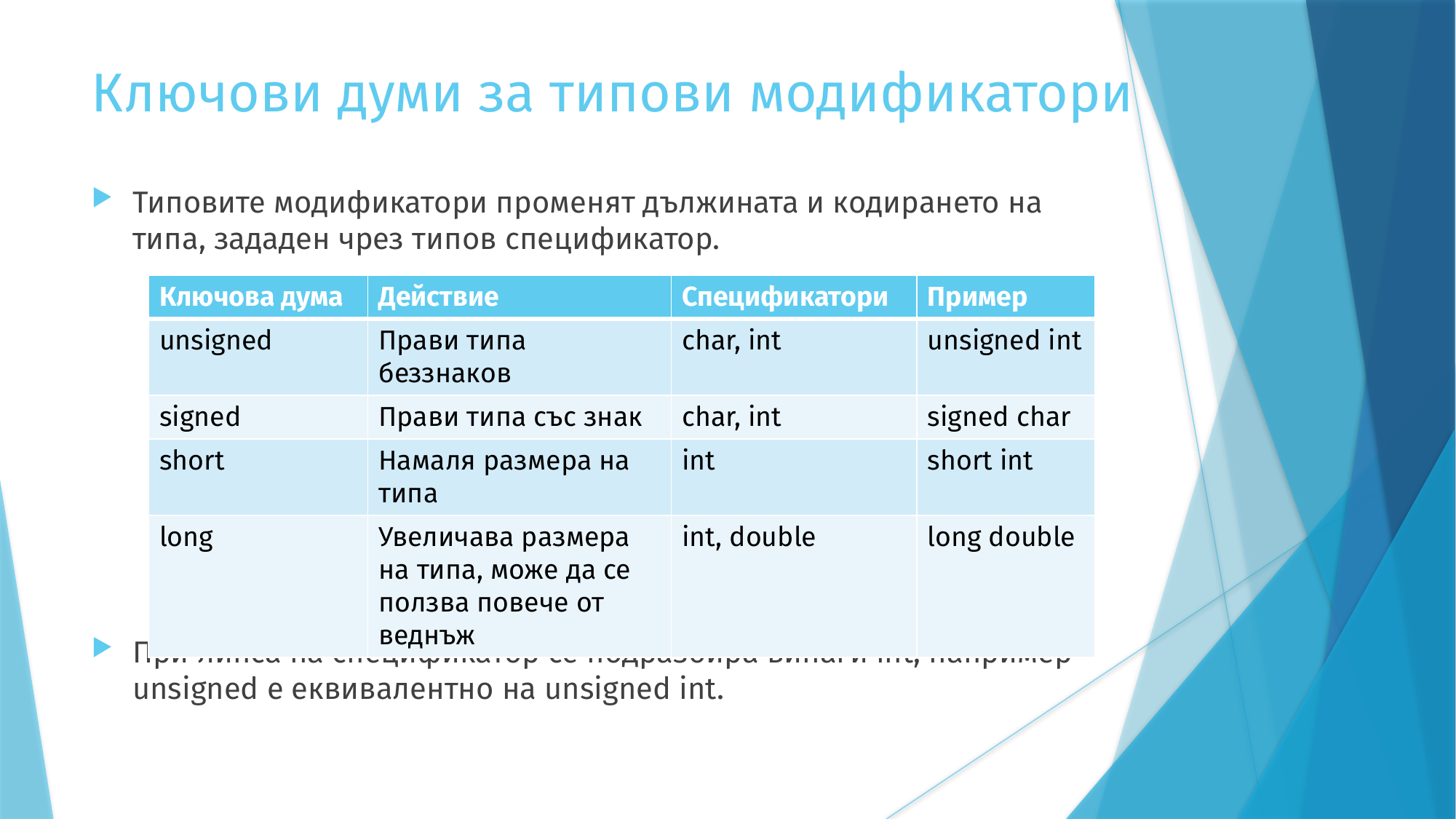

Ключови думи за типови модификатори
Типовите модификатори променят дължината и кодирането на типа, зададен чрез типов спецификатор.

При липса на спецификатор се подразбира винаги int, например unsigned е еквивалентно на unsigned int.

| Ключова дума | Действие | Спецификатори | Пример |
| --- | --- | --- | --- |
| unsigned | Прави типа беззнаков | char, int | unsigned int |
| signed | Прави типа със знак | char, int | signed char |
| short | Намаля размера на типа | int | short int |
| long | Увеличава размера на типа, може да се ползва повече от веднъж | int, double | long double |